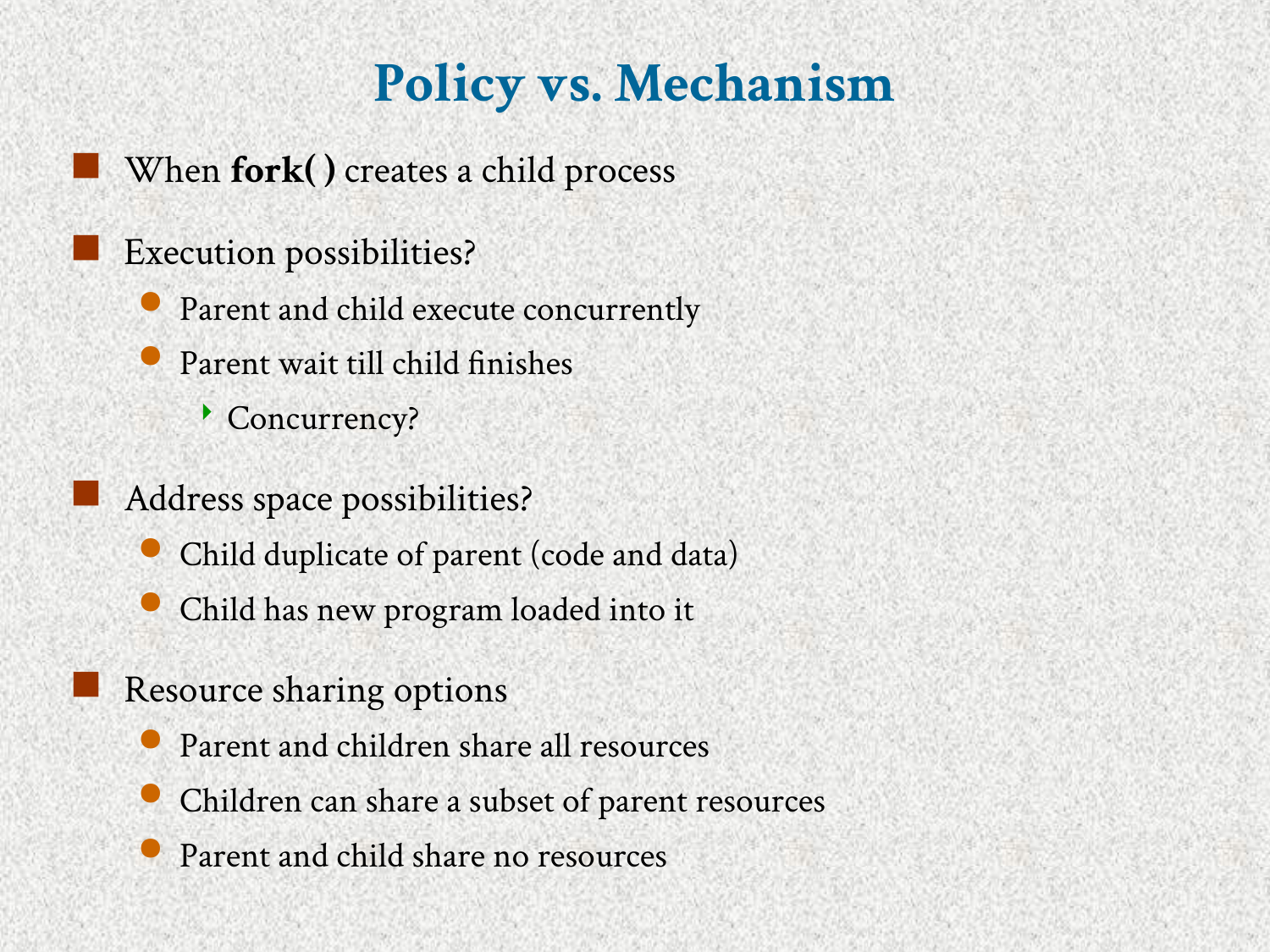

# Policy vs. Mechanism
When fork( ) creates a child process

Execution possibilities?
Parent and child execute concurrently
Parent wait till child finishes
Concurrency?

Address space possibilities?
Child duplicate of parent (code and data)
Child has new program loaded into it

Resource sharing options
Parent and children share all resources
Children can share a subset of parent resources
Parent and child share no resources